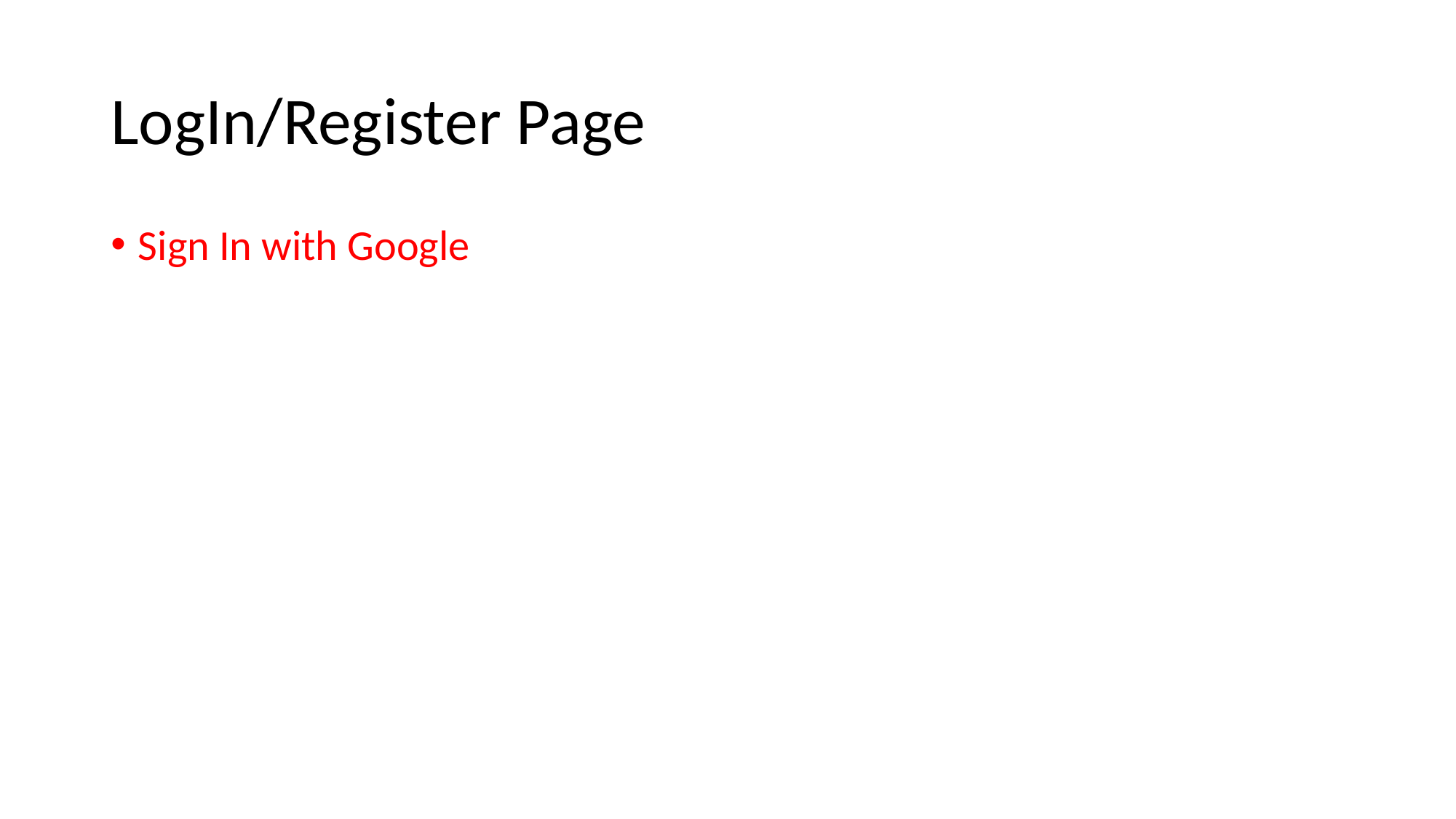

# LogIn/Register Page
Sign In with Google